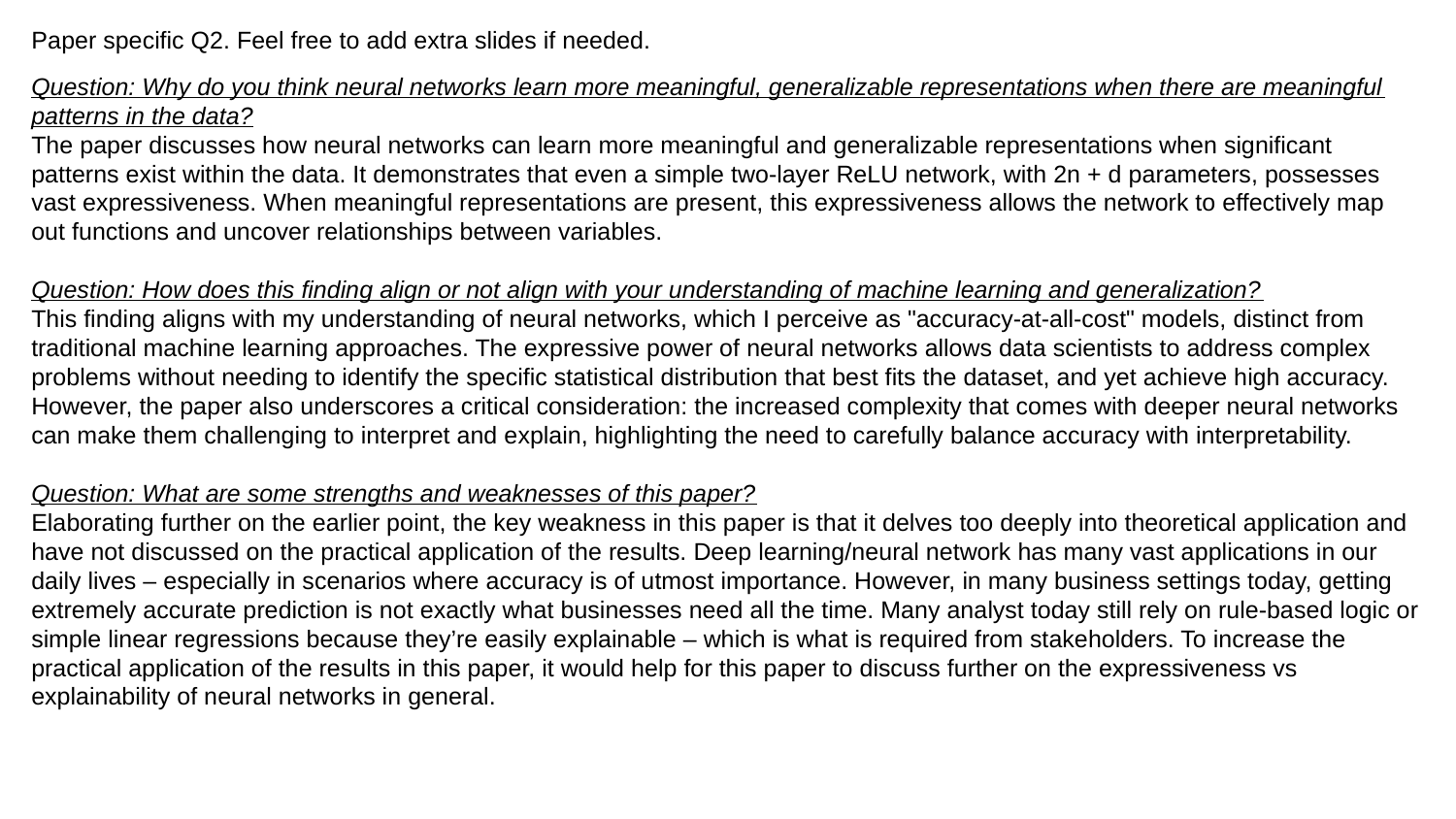

# Paper specific Q2. Feel free to add extra slides if needed.

Question: Why do you think neural networks learn more meaningful, generalizable representations when there are meaningful patterns in the data?
The paper discusses how neural networks can learn more meaningful and generalizable representations when significant patterns exist within the data. It demonstrates that even a simple two-layer ReLU network, with 2n + d parameters, possesses vast expressiveness. When meaningful representations are present, this expressiveness allows the network to effectively map out functions and uncover relationships between variables.

Question: How does this finding align or not align with your understanding of machine learning and generalization?
This finding aligns with my understanding of neural networks, which I perceive as "accuracy-at-all-cost" models, distinct from traditional machine learning approaches. The expressive power of neural networks allows data scientists to address complex problems without needing to identify the specific statistical distribution that best fits the dataset, and yet achieve high accuracy. However, the paper also underscores a critical consideration: the increased complexity that comes with deeper neural networks can make them challenging to interpret and explain, highlighting the need to carefully balance accuracy with interpretability.

Question: What are some strengths and weaknesses of this paper?
Elaborating further on the earlier point, the key weakness in this paper is that it delves too deeply into theoretical application and have not discussed on the practical application of the results. Deep learning/neural network has many vast applications in our daily lives – especially in scenarios where accuracy is of utmost importance. However, in many business settings today, getting extremely accurate prediction is not exactly what businesses need all the time. Many analyst today still rely on rule-based logic or simple linear regressions because they’re easily explainable – which is what is required from stakeholders. To increase the practical application of the results in this paper, it would help for this paper to discuss further on the expressiveness vs explainability of neural networks in general.